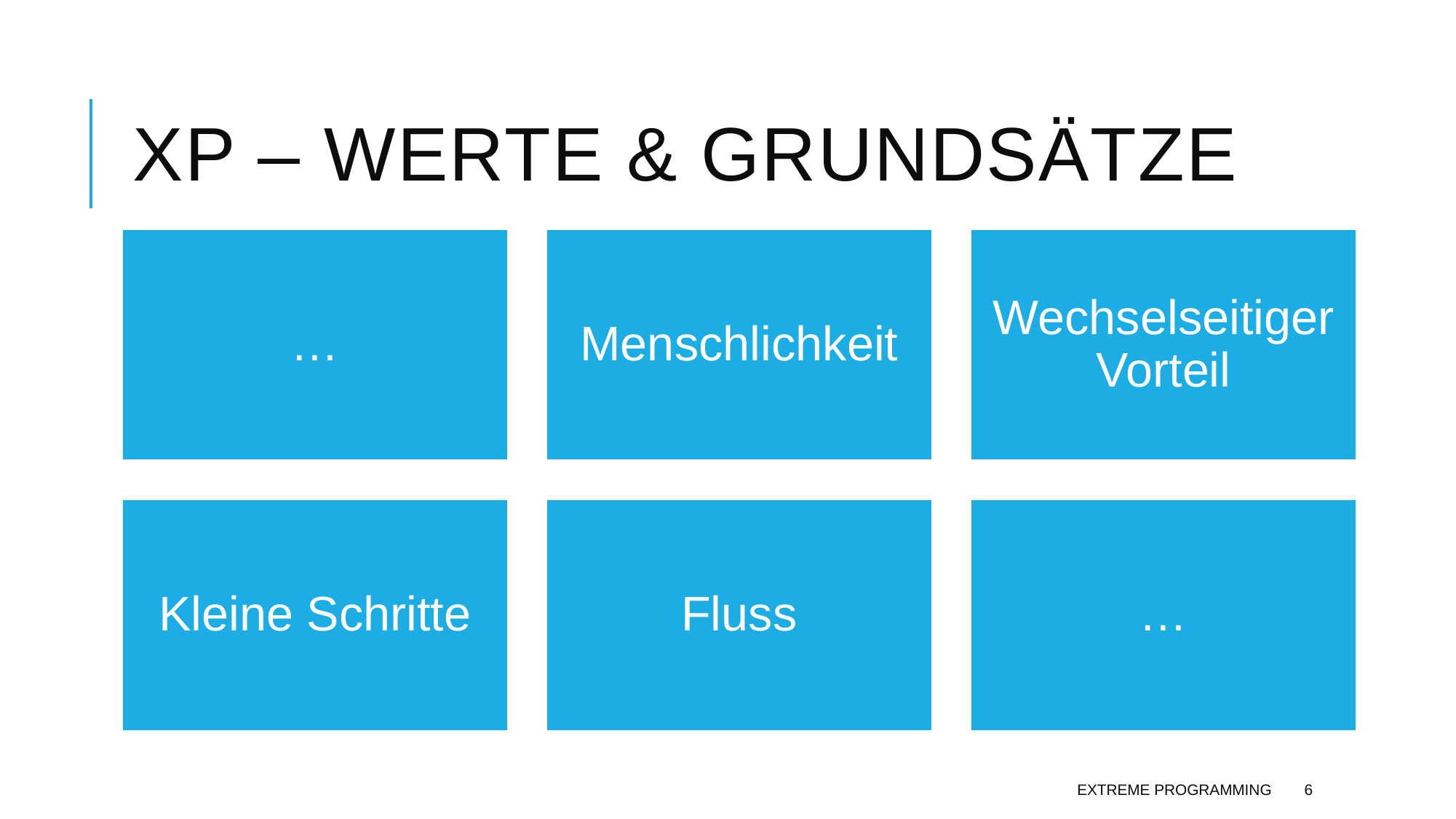

# XP – Werte & Grundsätze
…
Menschlichkeit
Wechselseitiger Vorteil
Kleine Schritte
Fluss
…
eXtreme Programming
6